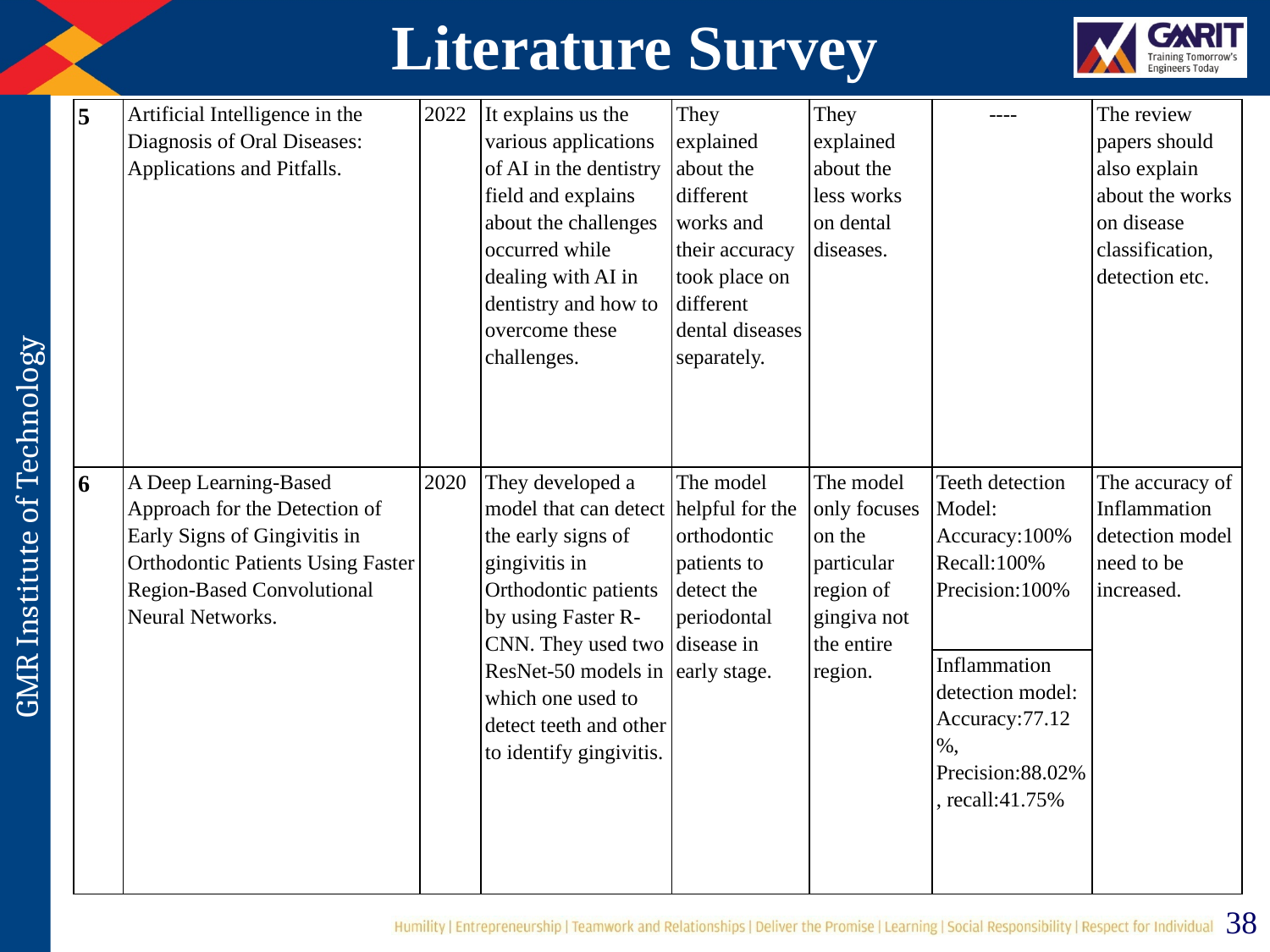

# Literature Survey
| 5 | Artificial Intelligence in the Diagnosis of Oral Diseases: Applications and Pitfalls. | 2022 | It explains us the various applications of AI in the dentistry field and explains about the challenges occurred while dealing with AI in dentistry and how to overcome these challenges. | They explained about the different works and their accuracy took place on different dental diseases separately. | They explained about the less works on dental diseases. | ---- | The review papers should also explain about the works on disease classification, detection etc. |
| --- | --- | --- | --- | --- | --- | --- | --- |
| 6 | A Deep Learning-Based Approach for the Detection of Early Signs of Gingivitis in Orthodontic Patients Using Faster Region-Based Convolutional Neural Networks. | 2020 | They developed a model that can detect the early signs of gingivitis in Orthodontic patients by using Faster R-CNN. They used two ResNet-50 models in which one used to detect teeth and other to identify gingivitis. | The model helpful for the orthodontic patients to detect the periodontal disease in early stage. | The model only focuses on the particular region of gingiva not the entire region. | Teeth detection Model: Accuracy:100% Recall:100% Precision:100% | The accuracy of Inflammation detection model need to be increased. |
|  |  |  |  |  |  | Inflammation detection model: Accuracy:77.12%, Precision:88.02%, recall:41.75% |  |

38